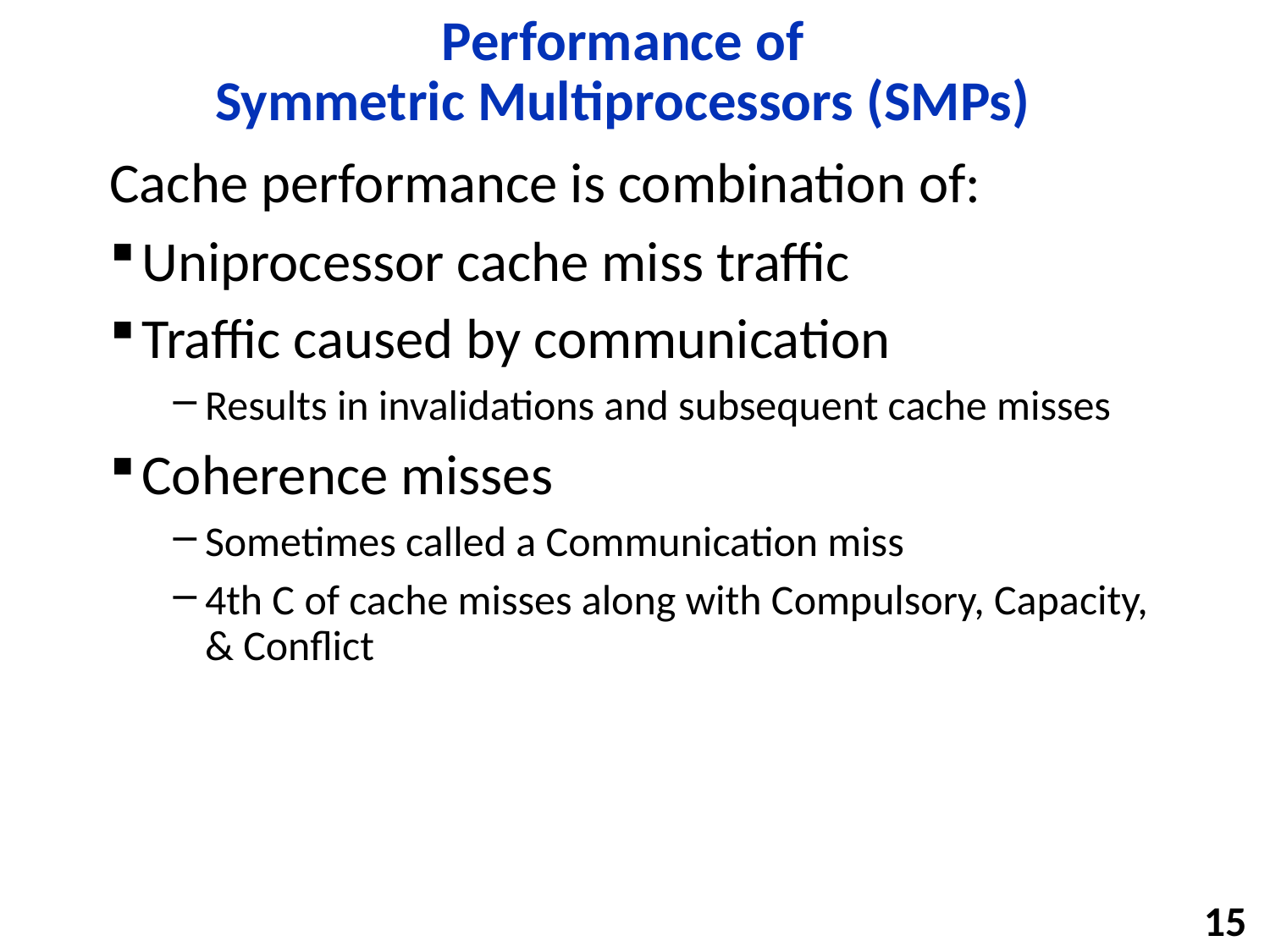

# Performance of Symmetric Multiprocessors (SMPs)
Cache performance is combination of:
Uniprocessor cache miss traffic
Traffic caused by communication
Results in invalidations and subsequent cache misses
Coherence misses
Sometimes called a Communication miss
4th C of cache misses along with Compulsory, Capacity, & Conflict
15